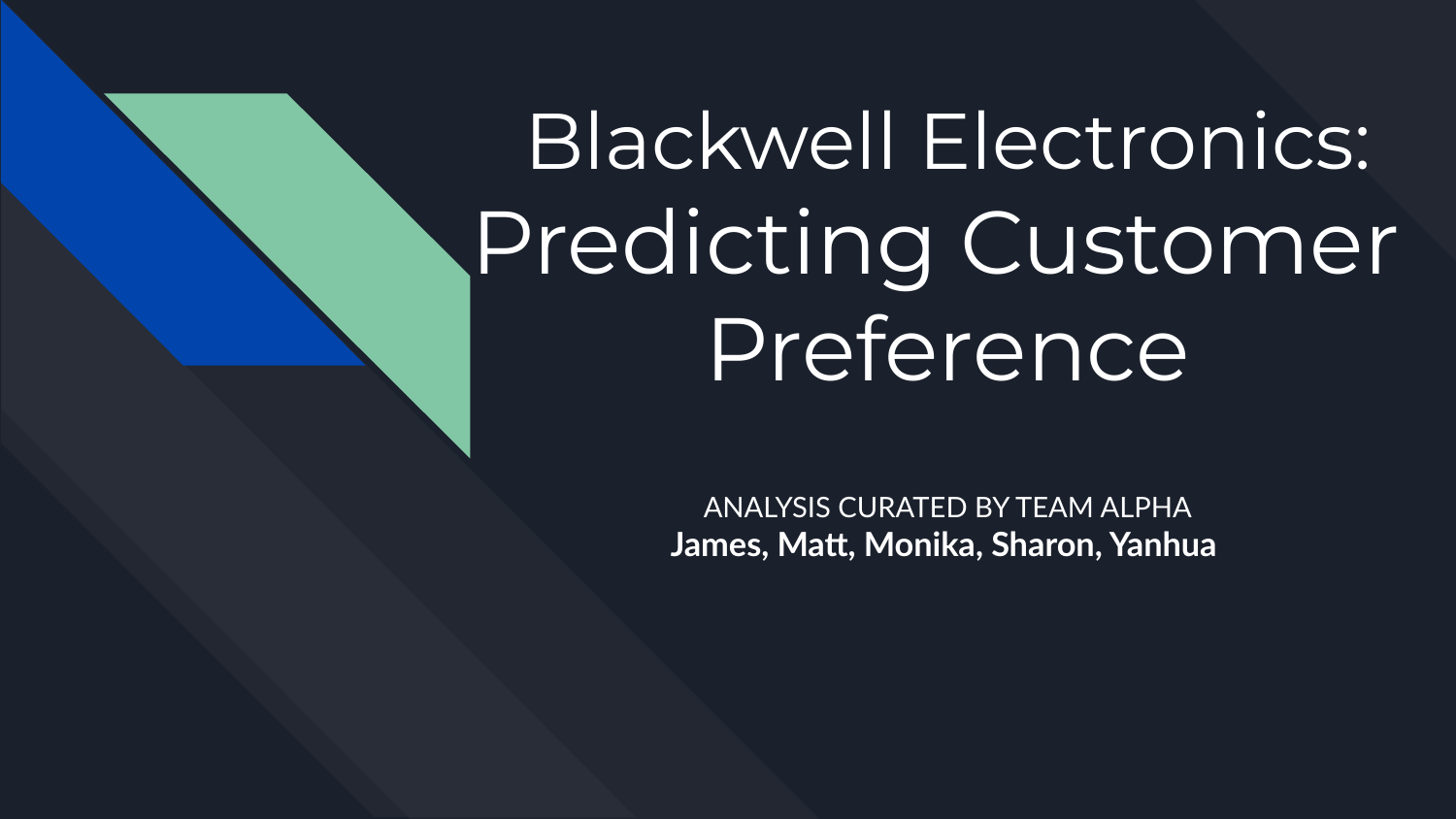

# Blackwell Electronics:
Predicting Customer
Preference
ANALYSIS CURATED BY TEAM ALPHA
James, Matt, Monika, Sharon, Yanhua